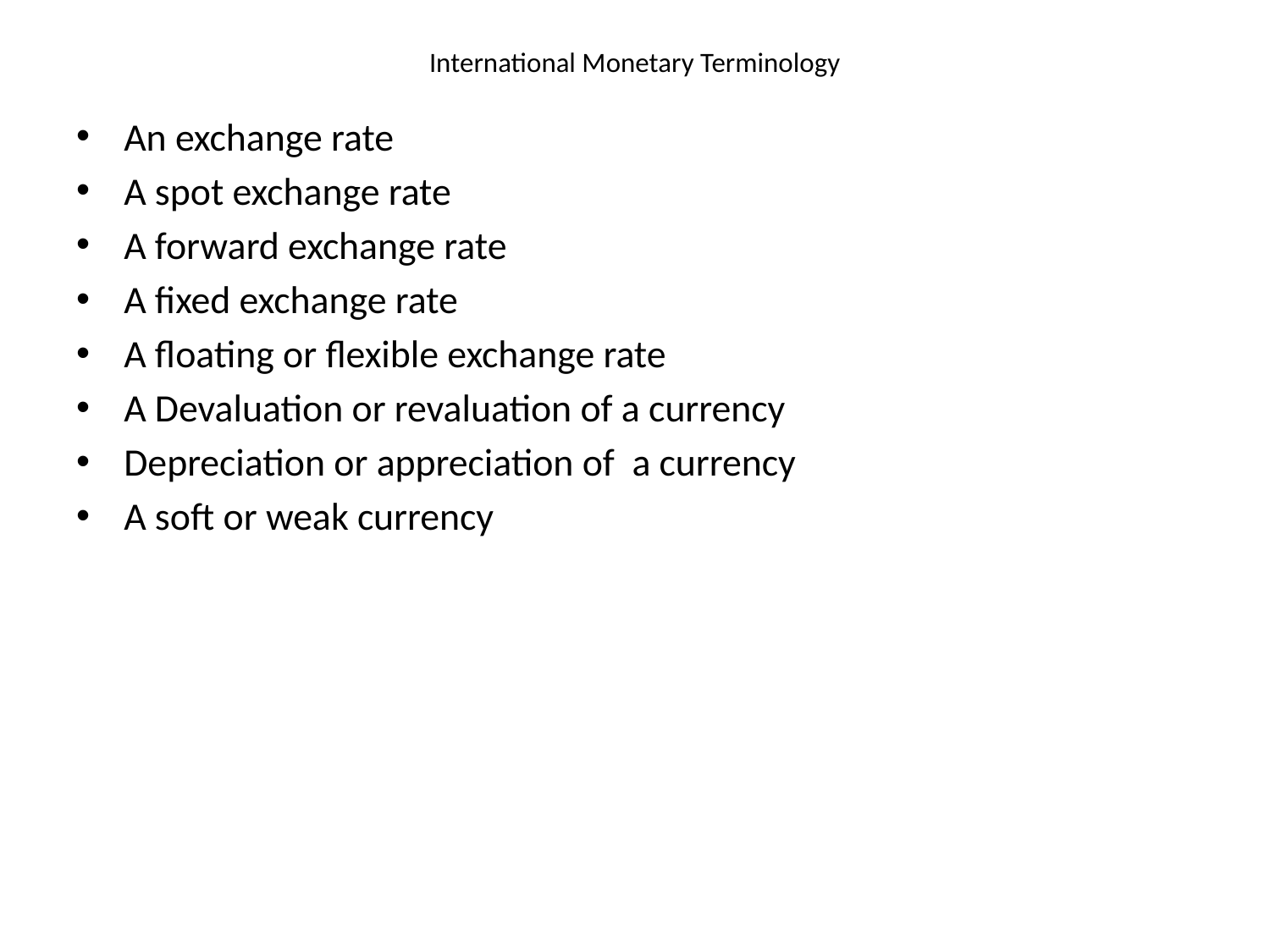

# International Monetary Terminology
An exchange rate
A spot exchange rate
A forward exchange rate
A fixed exchange rate
A floating or flexible exchange rate
A Devaluation or revaluation of a currency
Depreciation or appreciation of  a currency
A soft or weak currency